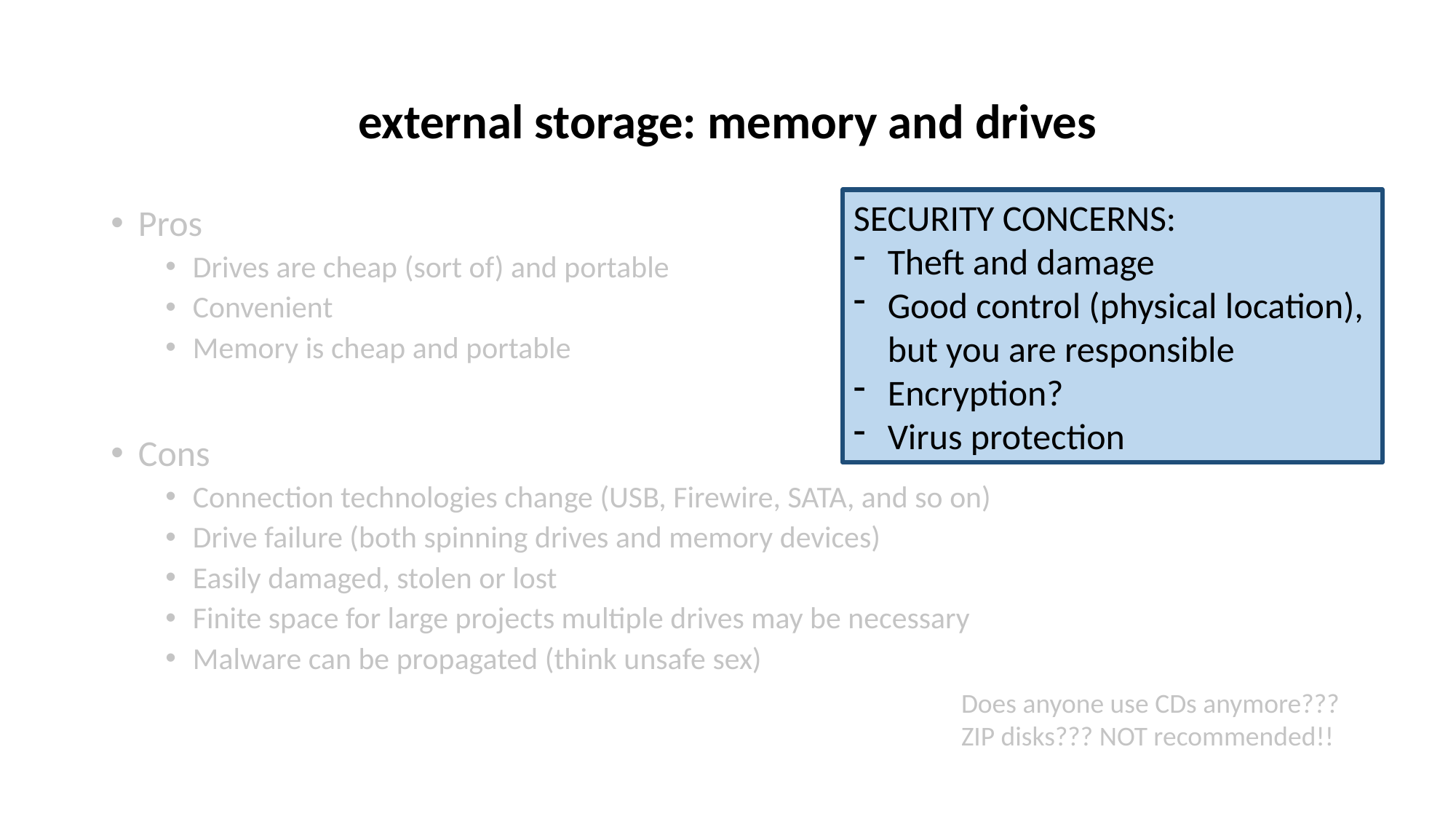

# external storage: memory and drives

SECURITY CONCERNS:
Theft and damage
Good control (physical location), but you are responsible
Encryption?
Virus protection
Pros
Drives are cheap (sort of) and portable
Convenient
Memory is cheap and portable

Cons
Connection technologies change (USB, Firewire, SATA, and so on)
Drive failure (both spinning drives and memory devices)
Easily damaged, stolen or lost
Finite space for large projects multiple drives may be necessary
Malware can be propagated (think unsafe sex)
Does anyone use CDs anymore??? ZIP disks??? NOT recommended!!